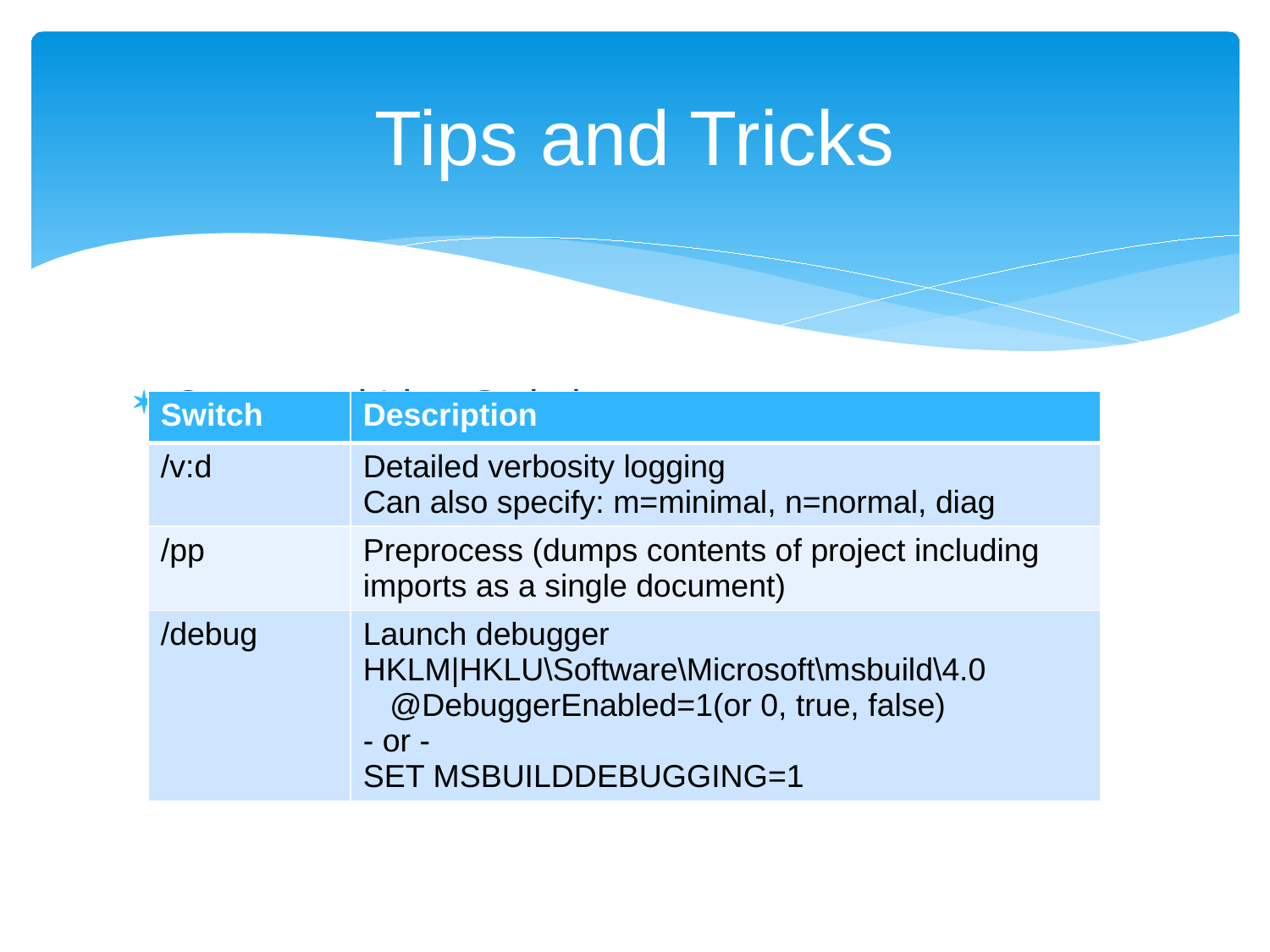

# Tips and Tricks
Command Line Switches
| Switch | Description |
| --- | --- |
| /v:d | Detailed verbosity logging Can also specify: m=minimal, n=normal, diag |
| /pp | Preprocess (dumps contents of project including imports as a single document) |
| /debug | Launch debugger HKLM|HKLU\Software\Microsoft\msbuild\4.0 @DebuggerEnabled=1(or 0, true, false) - or - SET MSBUILDDEBUGGING=1 |